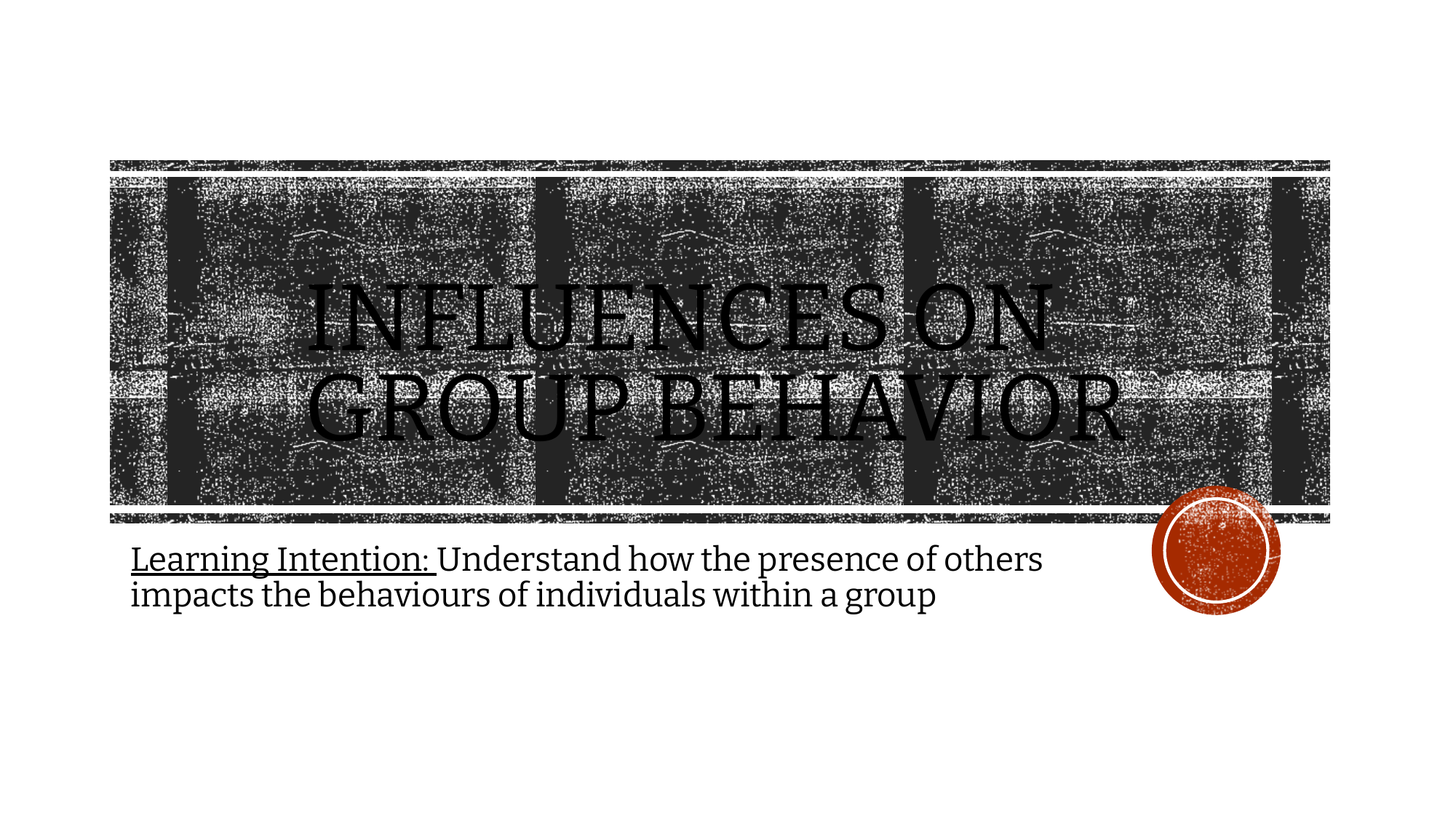

# Influences on group behavior
Learning Intention: Understand how the presence of others impacts the behaviours of individuals within a group